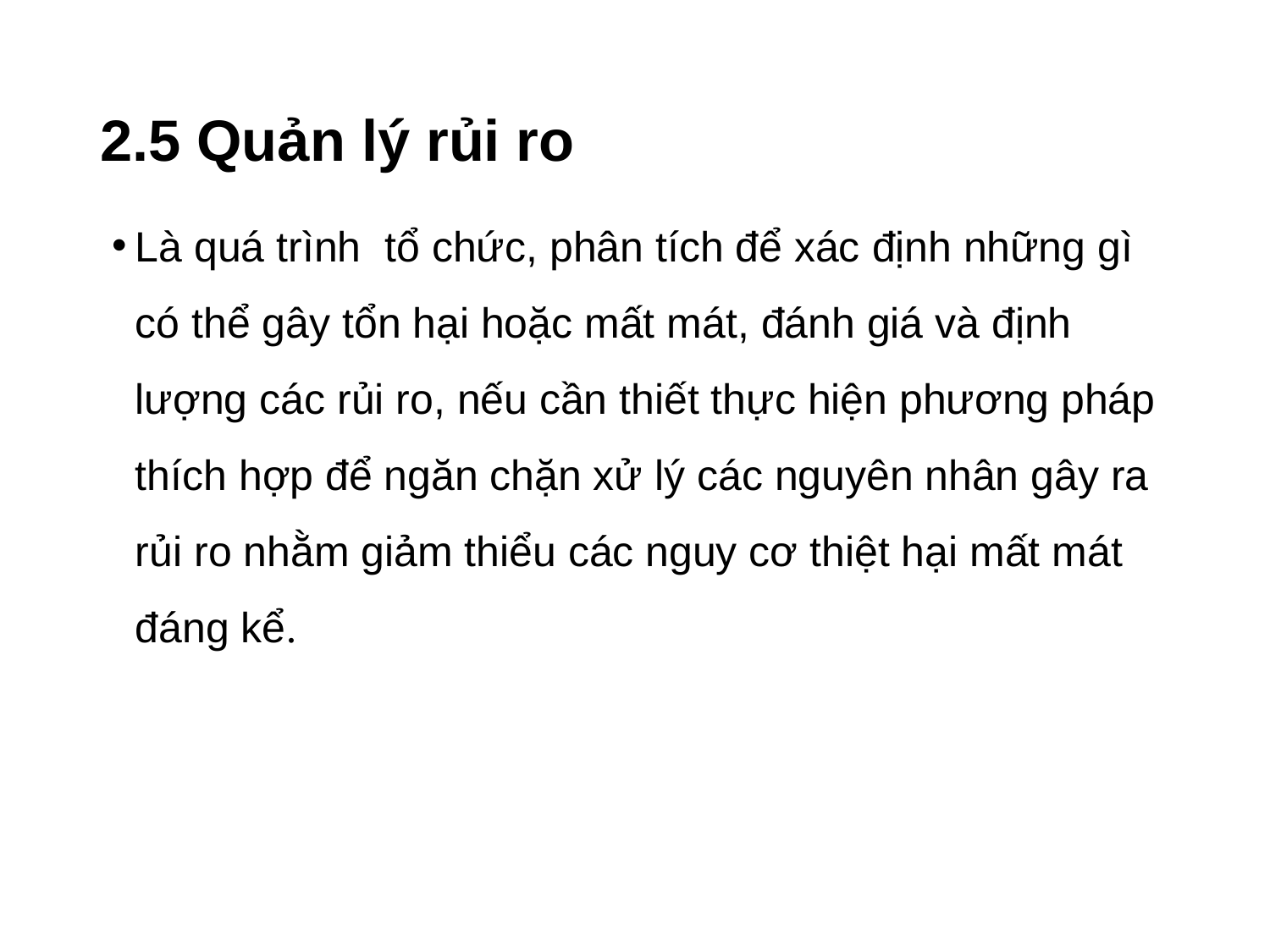

# 2.5 Quản lý rủi ro
Là quá trình  tổ chức, phân tích để xác định những gì có thể gây tổn hại hoặc mất mát, đánh giá và định lượng các rủi ro, nếu cần thiết thực hiện phương pháp thích hợp để ngăn chặn xử lý các nguyên nhân gây ra rủi ro nhằm giảm thiểu các nguy cơ thiệt hại mất mát đáng kể.